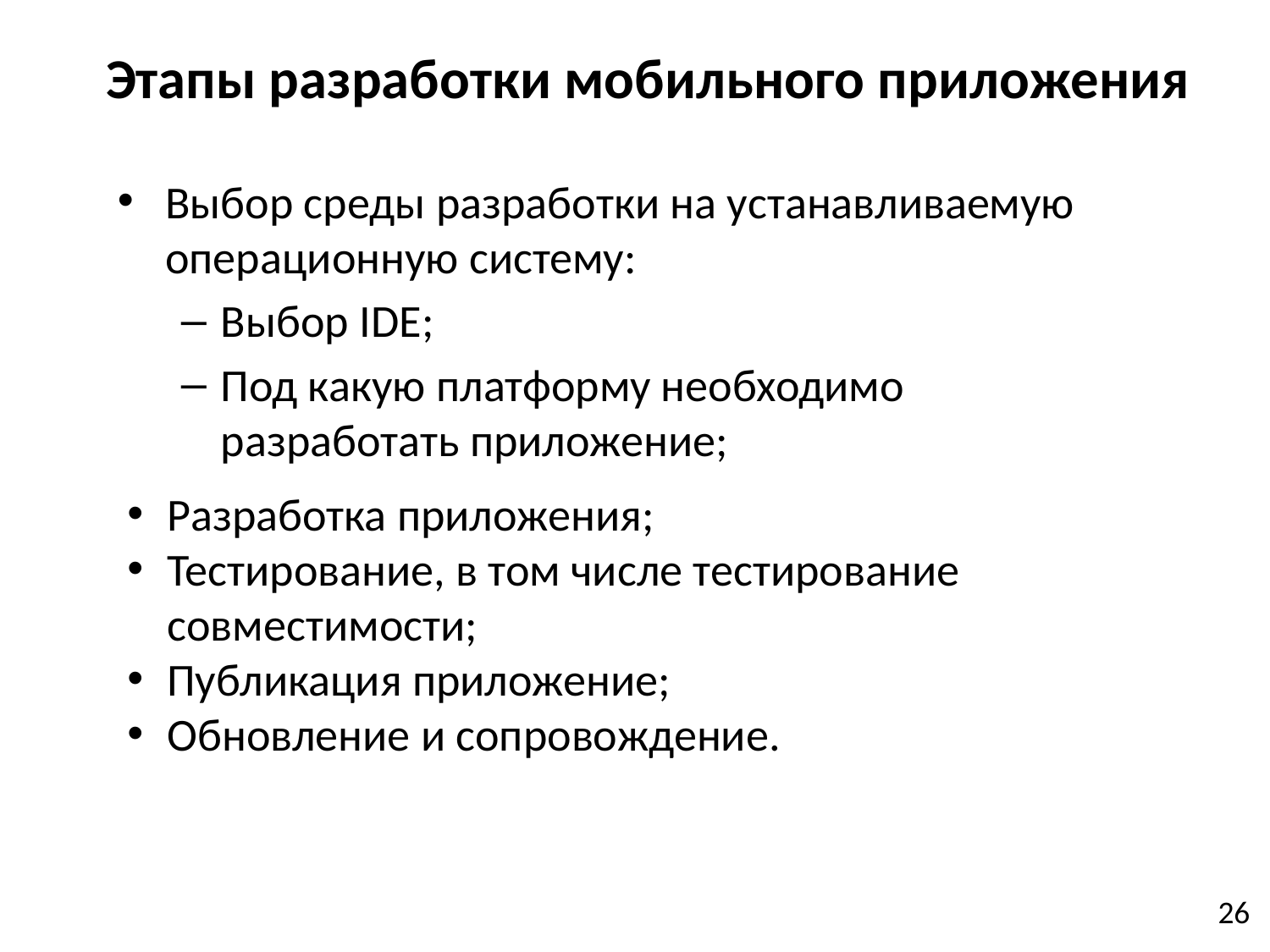

# Этапы разработки мобильного приложения
Выбор среды разработки на устанавливаемую операционную систему:
Выбор IDE;
Под какую платформу необходимо разработать приложение;
Разработка приложения;
Тестирование, в том числе тестирование совместимости;
Публикация приложение;
Обновление и сопровождение.
26